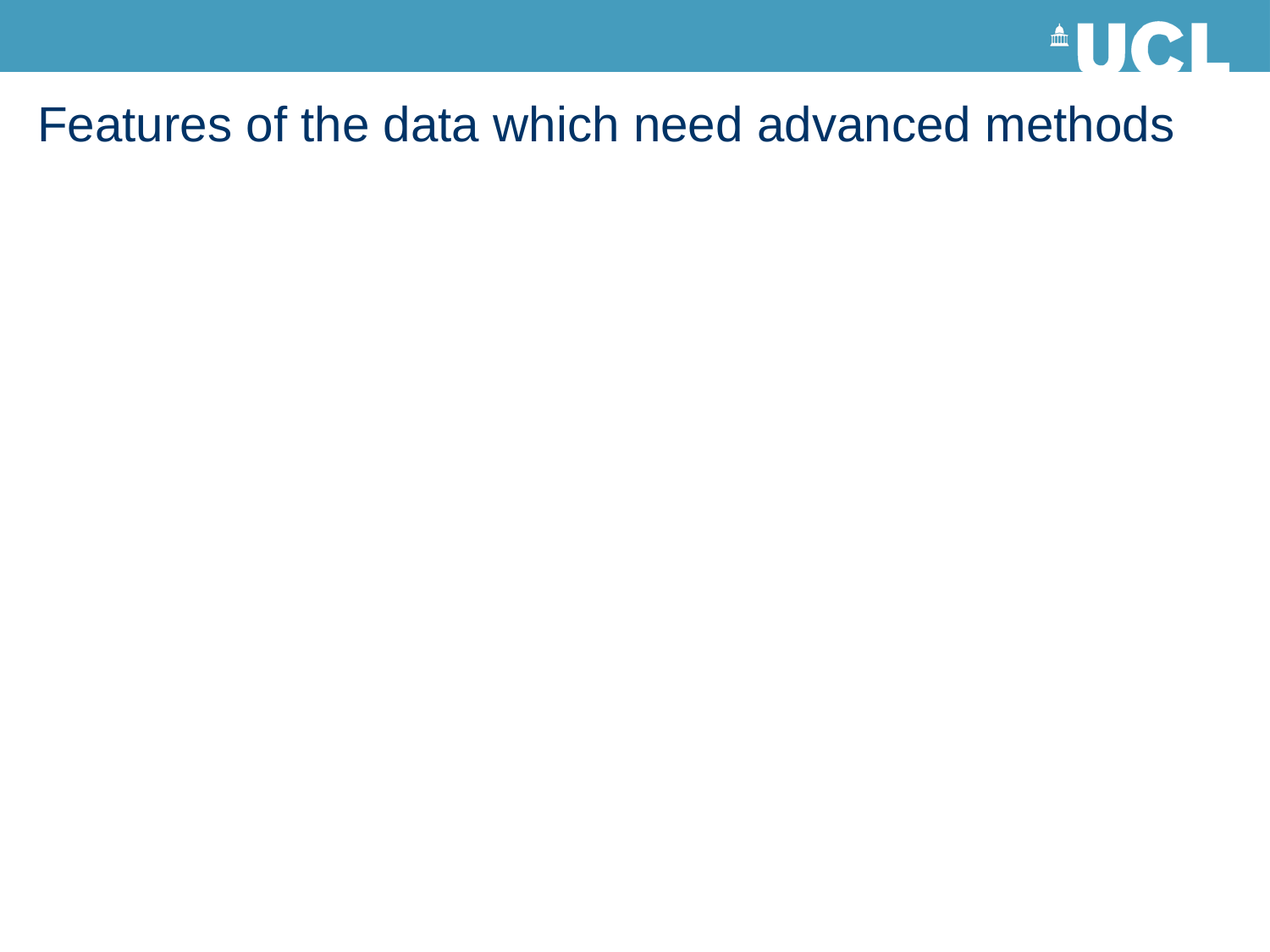

Features of the data which need advanced methods